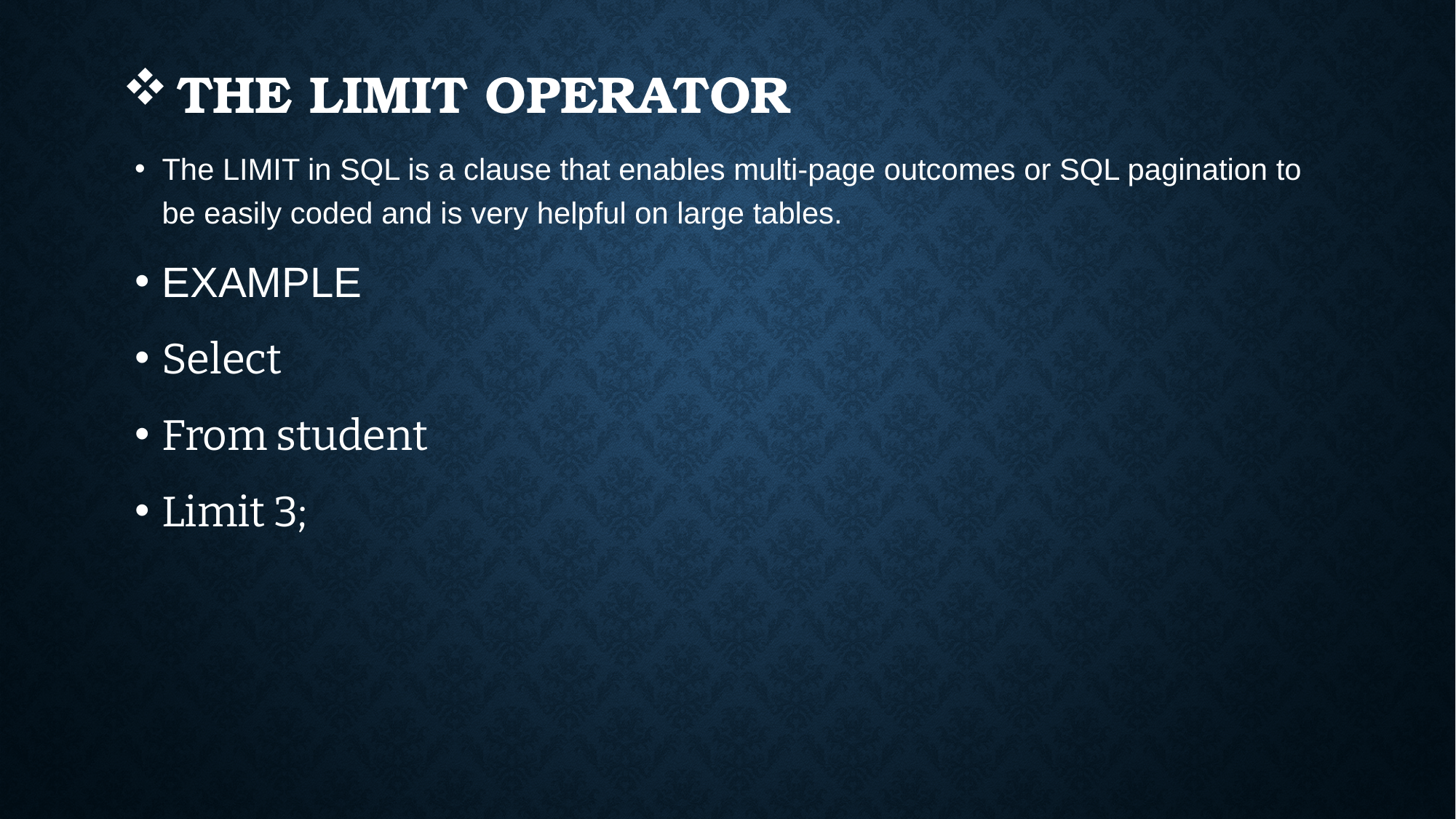

# THE LIMIT OPERATOR
The LIMIT in SQL is a clause that enables multi-page outcomes or SQL pagination to be easily coded and is very helpful on large tables.
EXAMPLE
Select
From student
Limit 3;